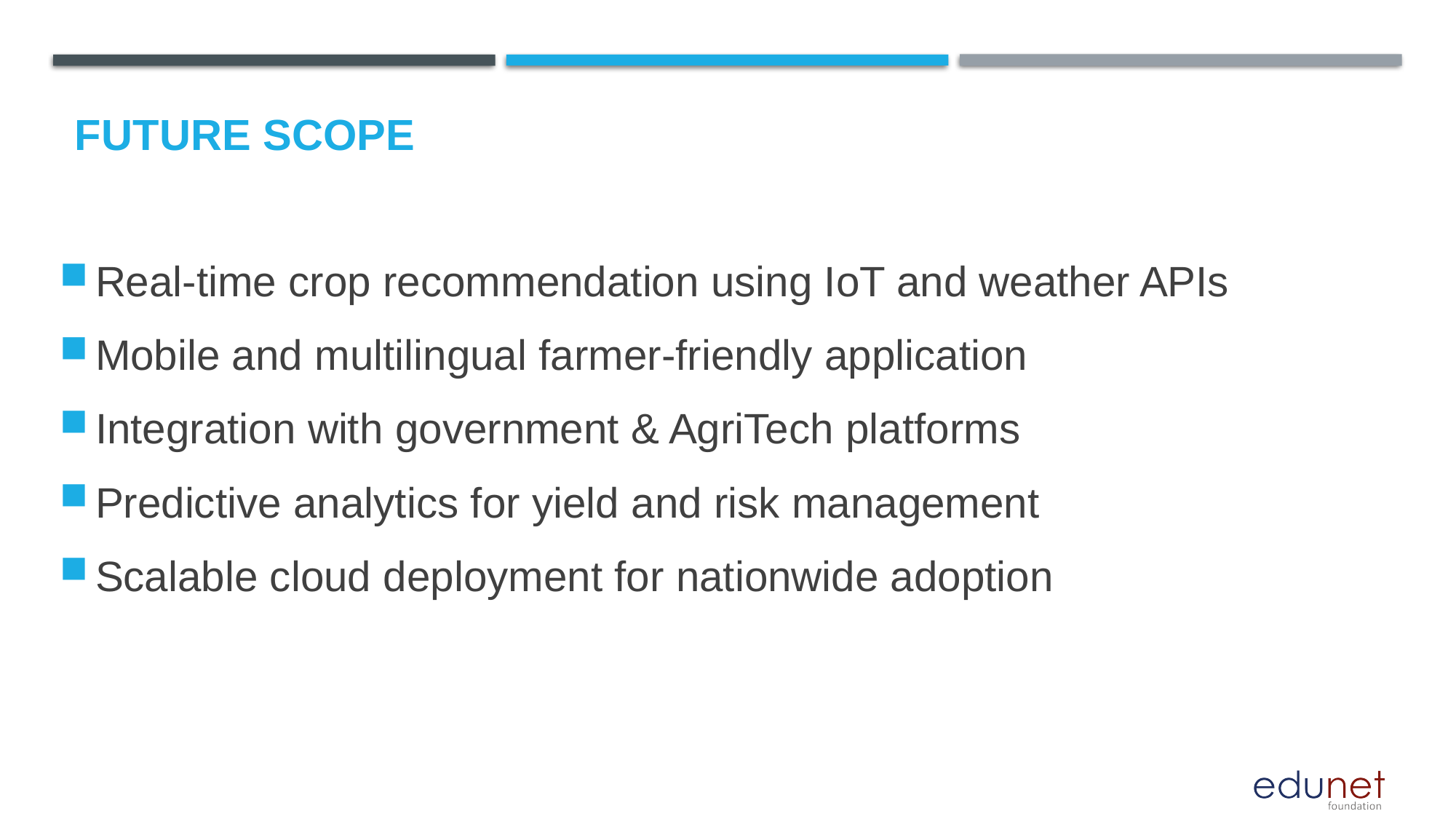

Future scope
Real-time crop recommendation using IoT and weather APIs
Mobile and multilingual farmer-friendly application
Integration with government & AgriTech platforms
Predictive analytics for yield and risk management
Scalable cloud deployment for nationwide adoption